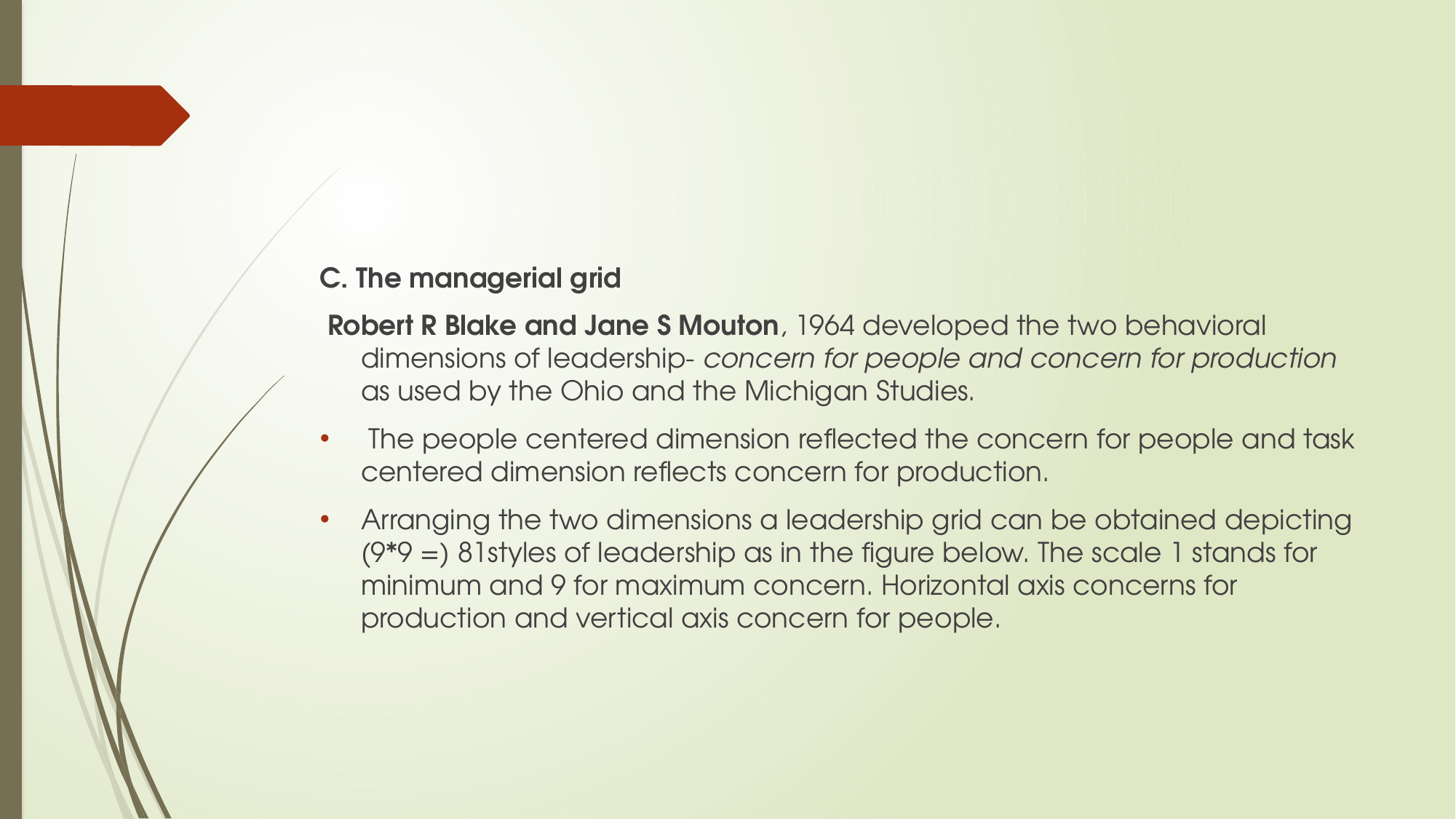

#
C. The managerial grid
 Robert R Blake and Jane S Mouton, 1964 developed the two behavioral dimensions of leadership- concern for people and concern for production as used by the Ohio and the Michigan Studies.
 The people centered dimension reflected the concern for people and task centered dimension reflects concern for production.
Arranging the two dimensions a leadership grid can be obtained depicting (9*9 =) 81styles of leadership as in the figure below. The scale 1 stands for minimum and 9 for maximum concern. Horizontal axis concerns for production and vertical axis concern for people.